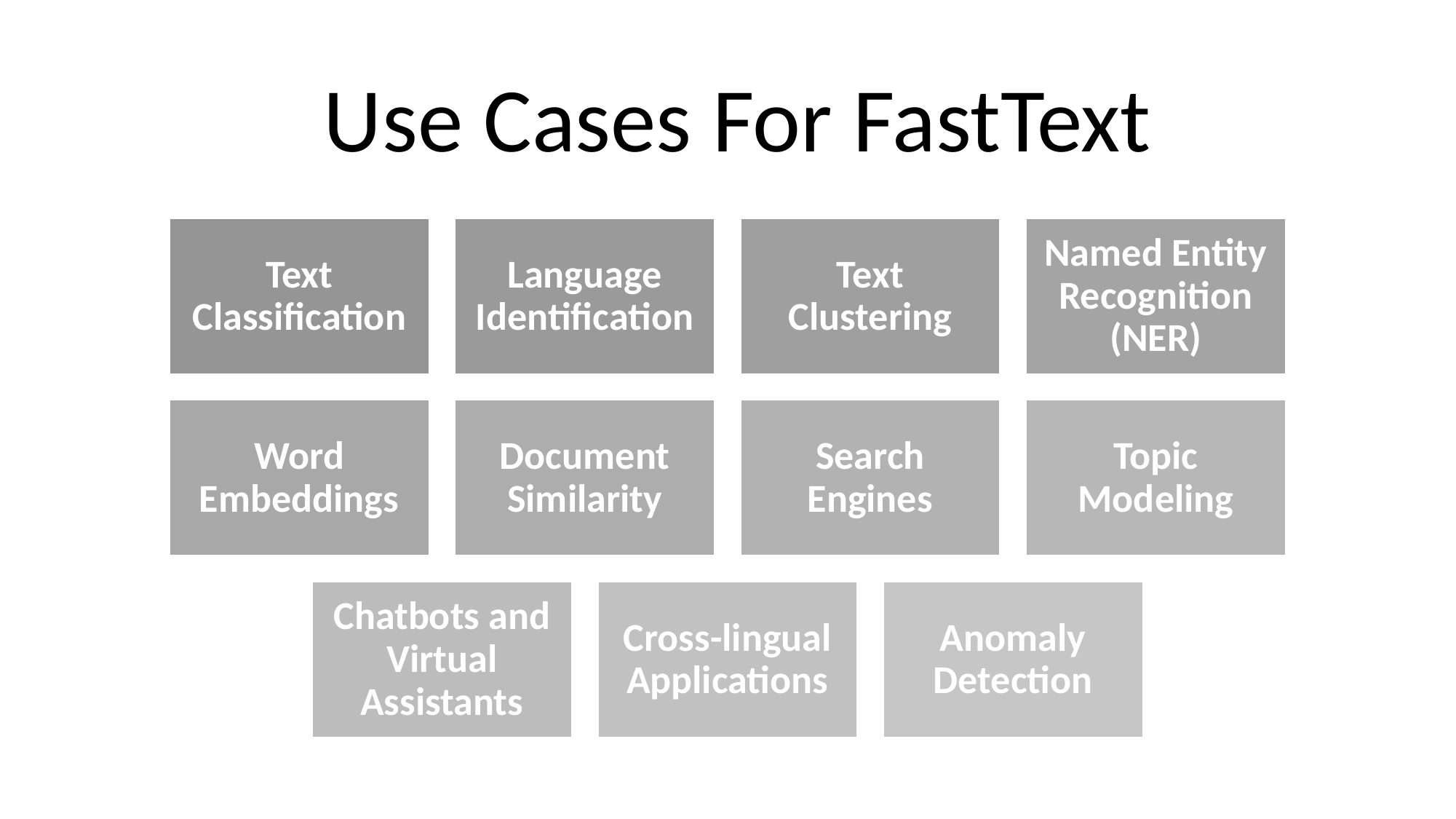

# Use Cases For FastText
Text Classification
Language Identification
Text Clustering
Named Entity Recognition (NER)
Word Embeddings
Document Similarity
Search Engines
Topic Modeling
Chatbots and Virtual Assistants
Cross-lingual Applications
Anomaly Detection